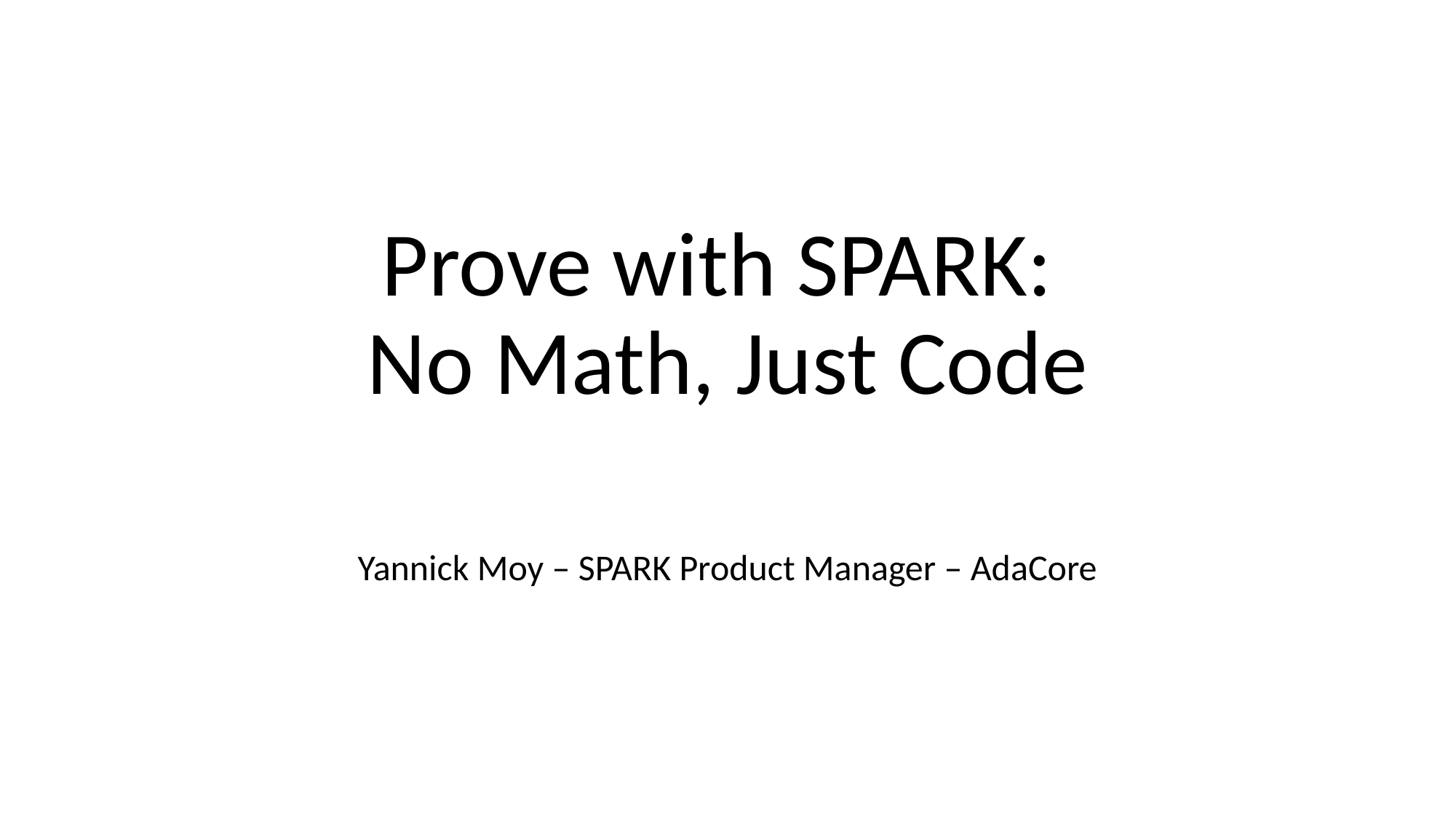

# Prove with SPARK: No Math, Just Code

Yannick Moy – SPARK Product Manager – AdaCore